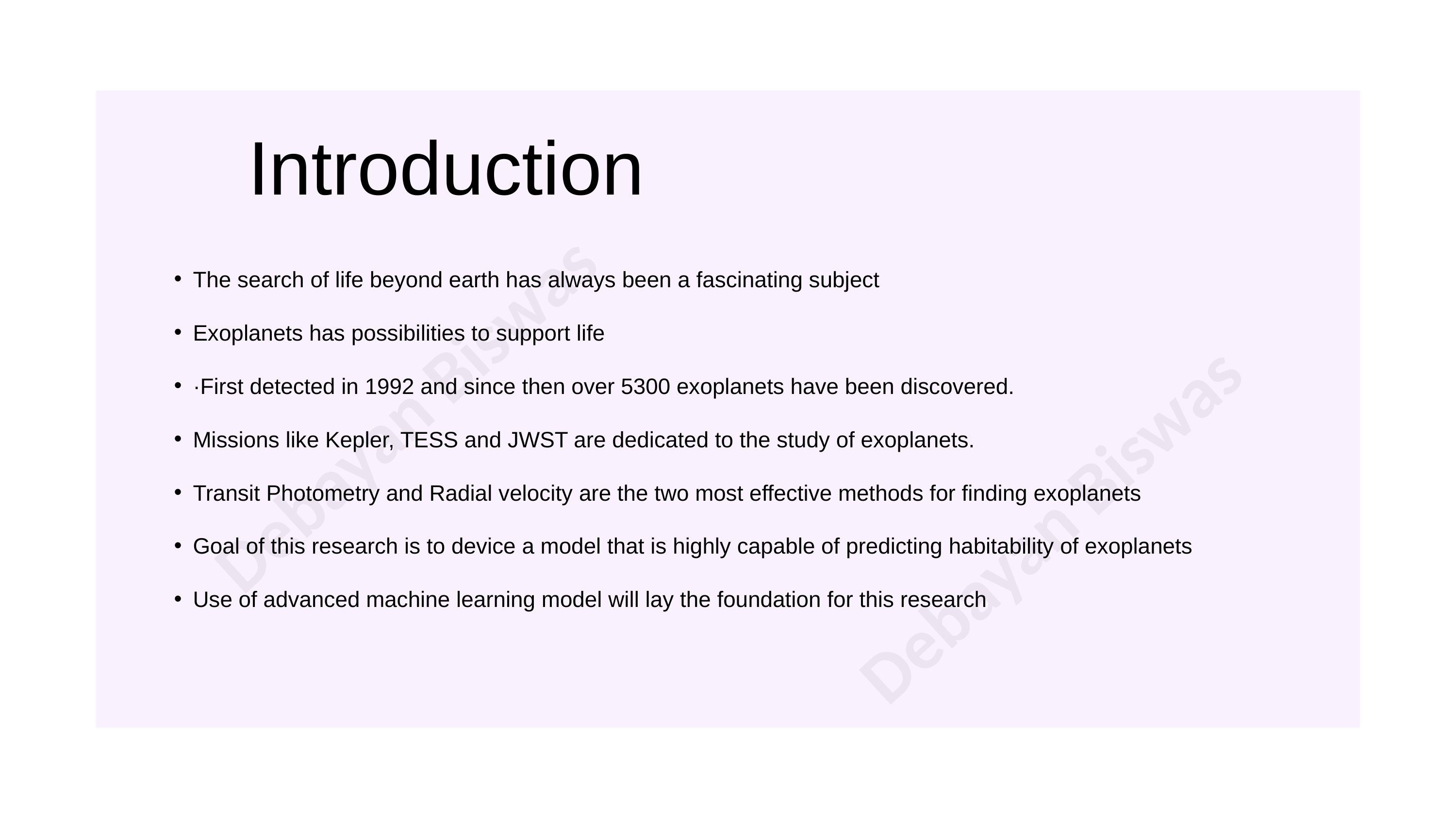

Introduction
The search of life beyond earth has always been a fascinating subject
Exoplanets has possibilities to support life
·First detected in 1992 and since then over 5300 exoplanets have been discovered.
Missions like Kepler, TESS and JWST are dedicated to the study of exoplanets.
Transit Photometry and Radial velocity are the two most effective methods for finding exoplanets
Goal of this research is to device a model that is highly capable of predicting habitability of exoplanets
Use of advanced machine learning model will lay the foundation for this research